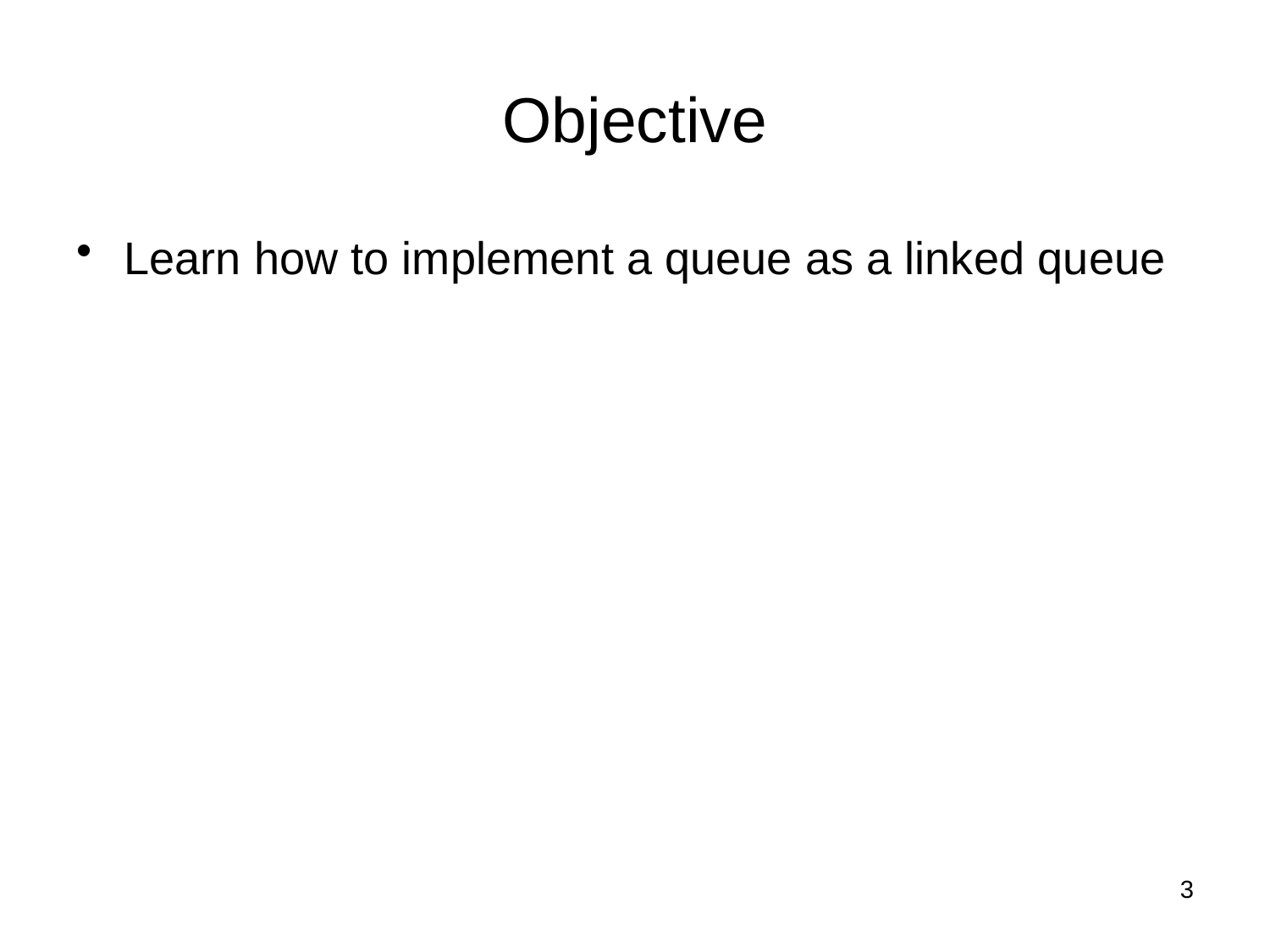

# Objective
Learn how to implement a queue as a linked queue

3